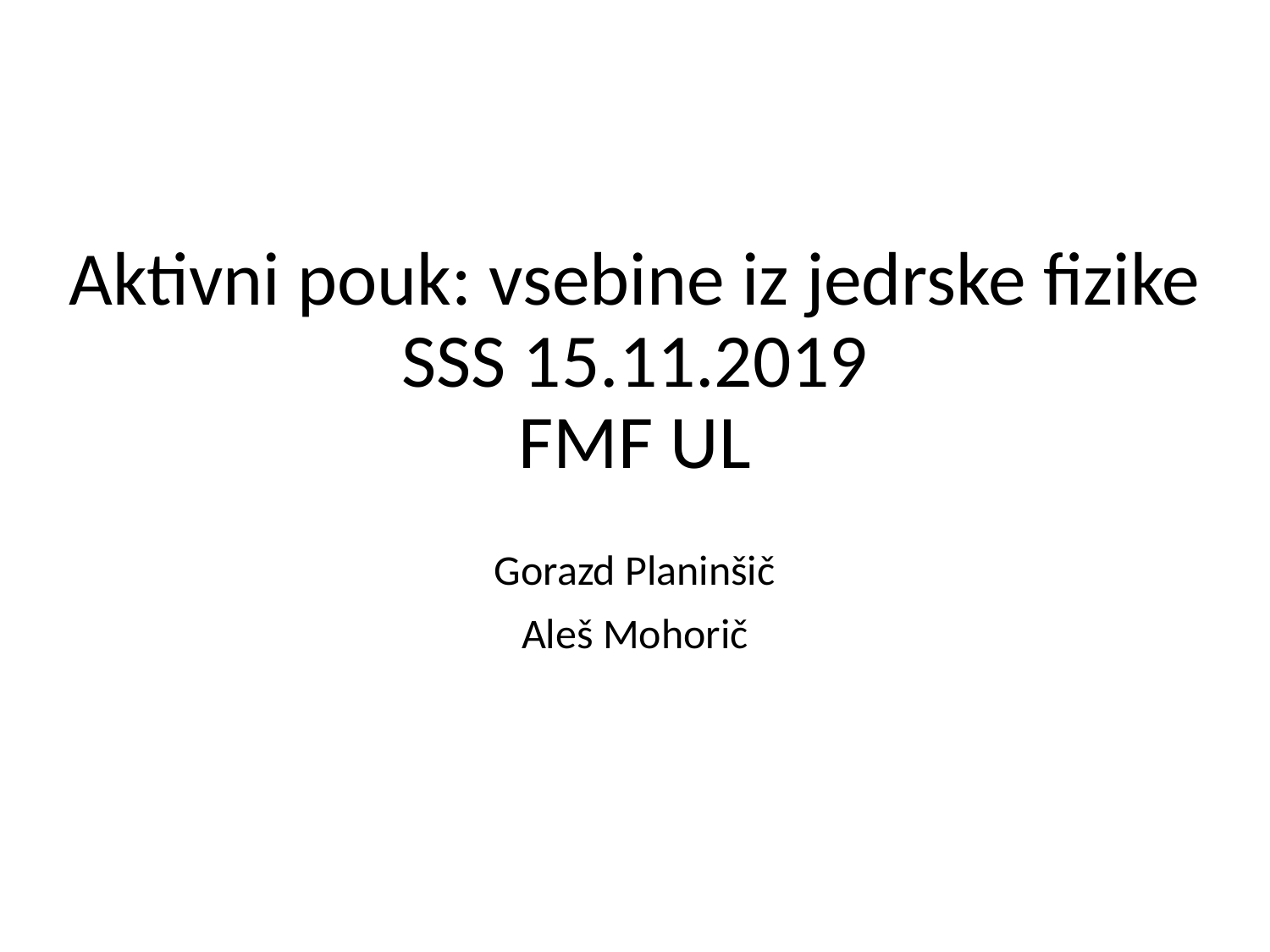

# Aktivni pouk: vsebine iz jedrske fizike SSS 15.11.2019 FMF UL
Gorazd Planinšič
Aleš Mohorič